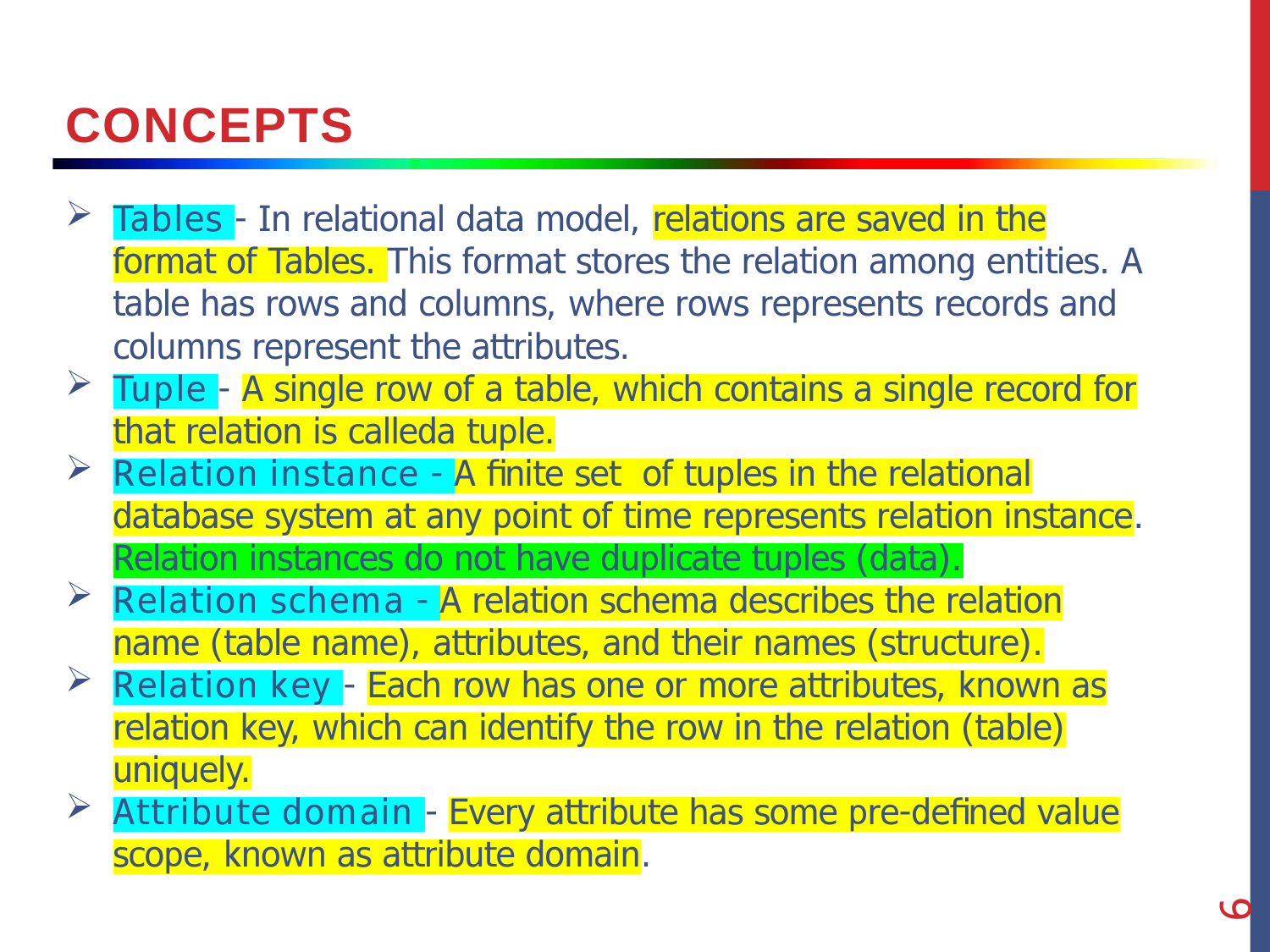

concepts
Tables - In relational data model, relations are saved in the format of Tables. This format stores the relation among entities. A table has rows and columns, where rows represents records and columns represent the attributes.
Tuple - A single row of a table, which contains a single record for that relation is calleda tuple.
Relation instance - A finite set  of tuples in the relational database system at any point of time represents relation instance. Relation instances do not have duplicate tuples (data).
Relation schema - A relation schema describes the relation name (table name), attributes, and their names (structure).
Relation key - Each row has one or more attributes, known as relation key, which can identify the row in the relation (table) uniquely.
Attribute domain - Every attribute has some pre-defined value scope, known as attribute domain.
6